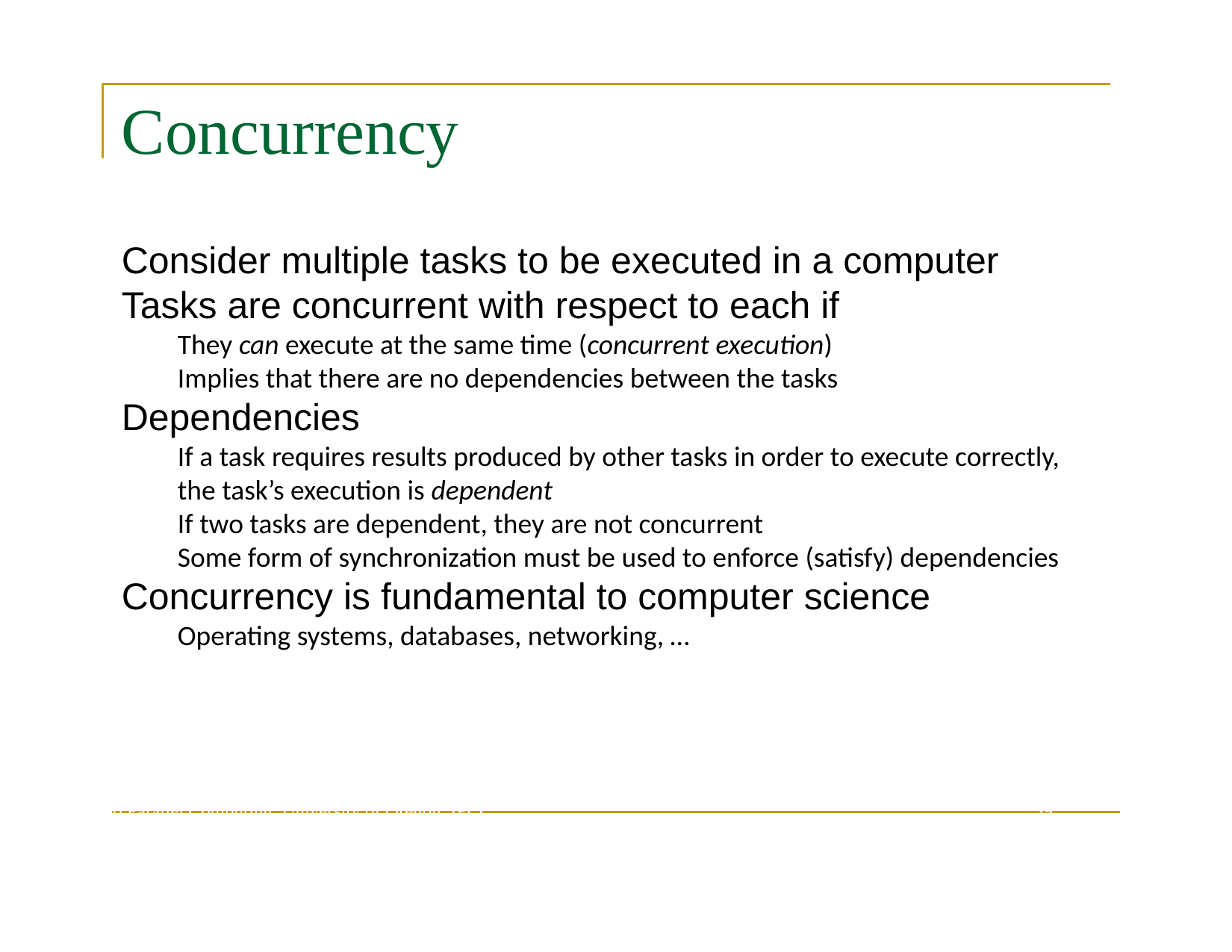

# Concurrency
Consider multiple tasks to be executed in a computer
Tasks are concurrent with respect to each if
They can execute at the same time (concurrent execution)
Implies that there are no dependencies between the tasks
Dependencies
If a task requires results produced by other tasks in order to execute correctly, the task’s execution is dependent
If two tasks are dependent, they are not concurrent
Some form of synchronization must be used to enforce (satisfy) dependencies
Concurrency is fundamental to computer science
Operating systems, databases, networking, …
Introduction to Parallel Computing, University of Oregon, IPCC
39